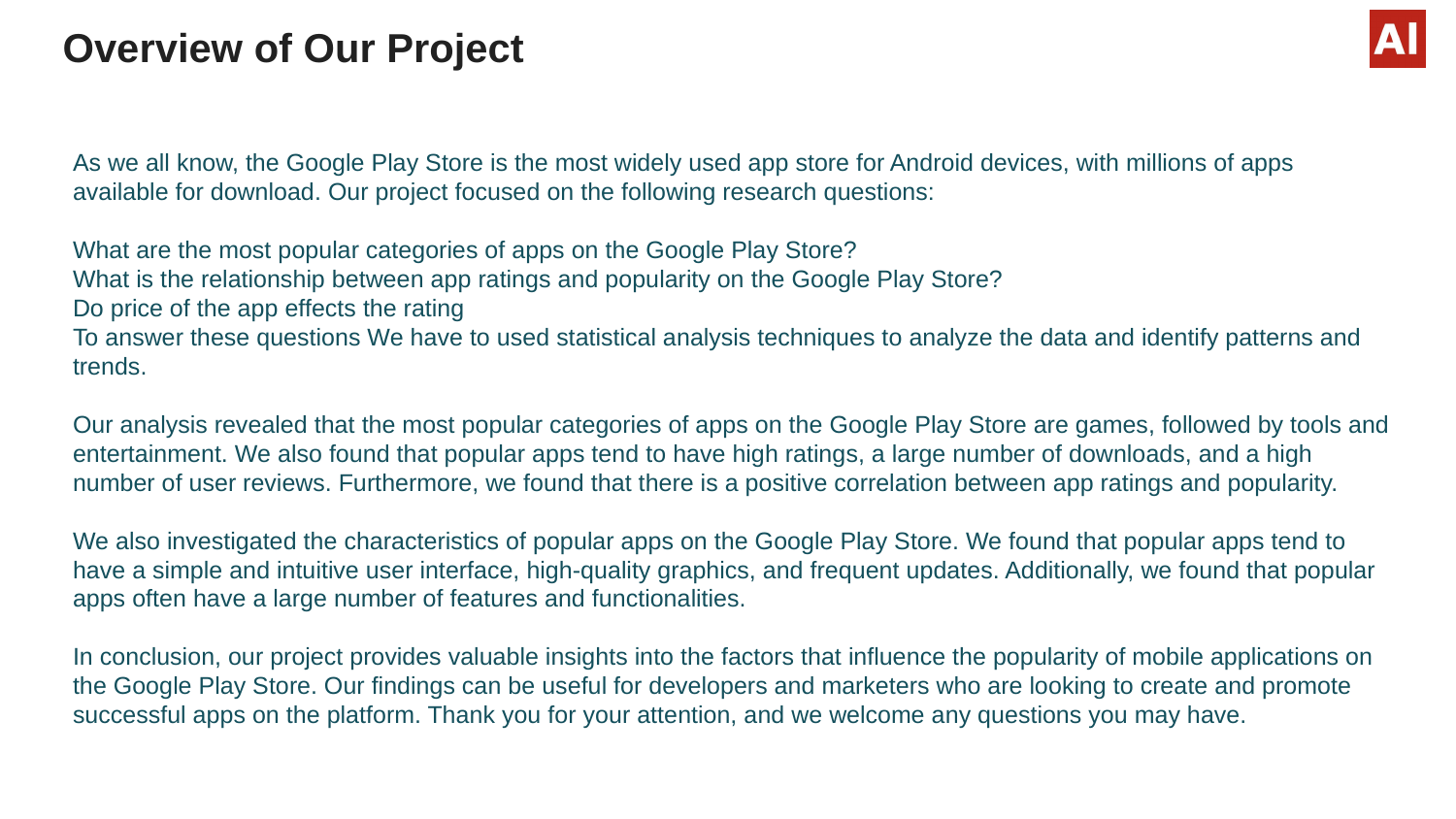

# Overview of Our Project

As we all know, the Google Play Store is the most widely used app store for Android devices, with millions of apps available for download. Our project focused on the following research questions:

What are the most popular categories of apps on the Google Play Store?
What is the relationship between app ratings and popularity on the Google Play Store?
Do price of the app effects the rating
To answer these questions We have to used statistical analysis techniques to analyze the data and identify patterns and trends.

Our analysis revealed that the most popular categories of apps on the Google Play Store are games, followed by tools and entertainment. We also found that popular apps tend to have high ratings, a large number of downloads, and a high number of user reviews. Furthermore, we found that there is a positive correlation between app ratings and popularity.

We also investigated the characteristics of popular apps on the Google Play Store. We found that popular apps tend to have a simple and intuitive user interface, high-quality graphics, and frequent updates. Additionally, we found that popular apps often have a large number of features and functionalities.

In conclusion, our project provides valuable insights into the factors that influence the popularity of mobile applications on the Google Play Store. Our findings can be useful for developers and marketers who are looking to create and promote successful apps on the platform. Thank you for your attention, and we welcome any questions you may have.